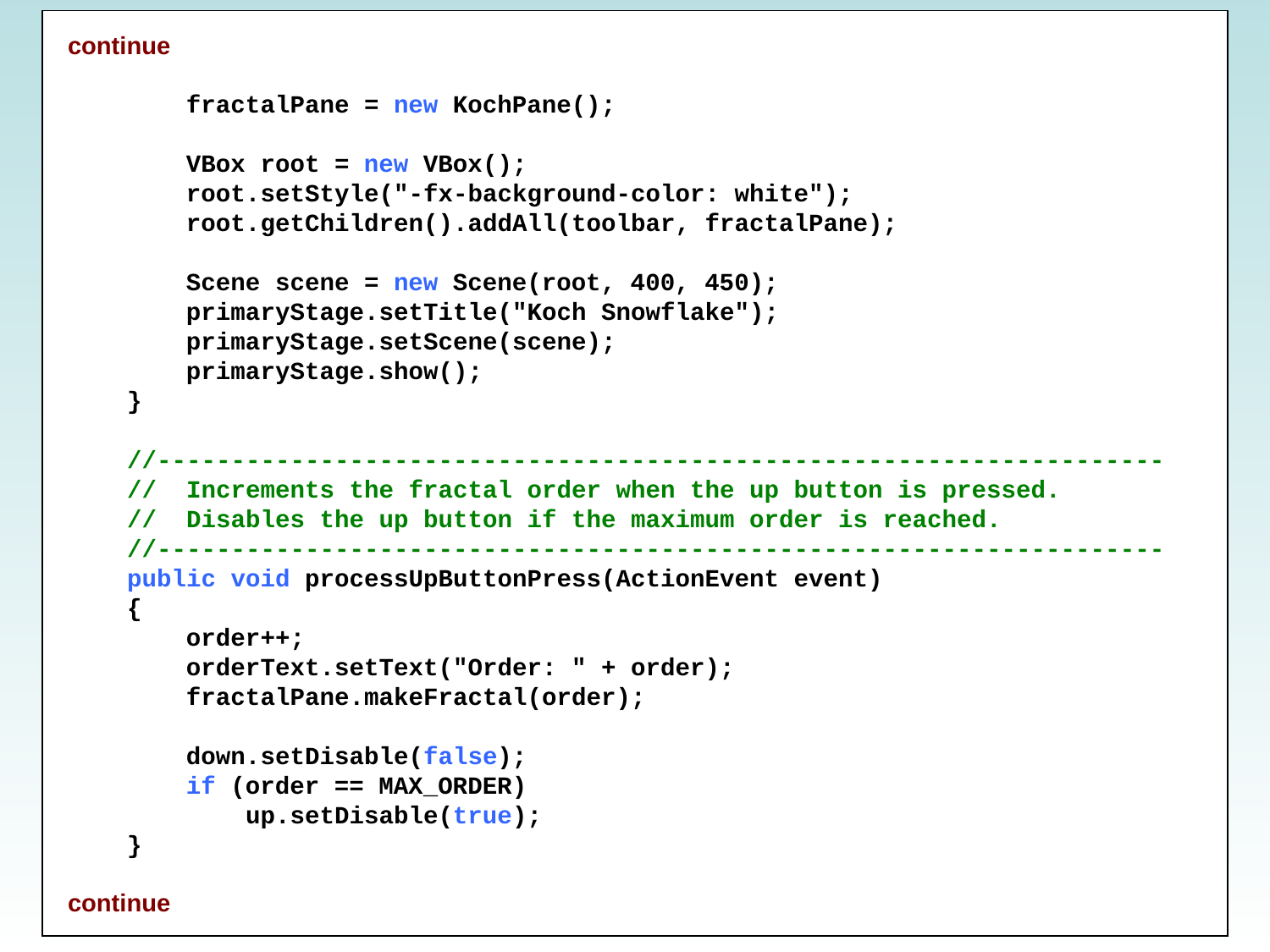

continue

        fractalPane = new KochPane();

        VBox root = new VBox();
        root.setStyle("-fx-background-color: white");
        root.getChildren().addAll(toolbar, fractalPane);

        Scene scene = new Scene(root, 400, 450);
        primaryStage.setTitle("Koch Snowflake");
        primaryStage.setScene(scene);
        primaryStage.show();
    }

    //--------------------------------------------------------------------
    //  Increments the fractal order when the up button is pressed.
    //  Disables the up button if the maximum order is reached.
    //--------------------------------------------------------------------
    public void processUpButtonPress(ActionEvent event)
    {
        order++;
        orderText.setText("Order: " + order);
        fractalPane.makeFractal(order);

        down.setDisable(false);
        if (order == MAX_ORDER)
            up.setDisable(true);
    }

continue
Copyright © 2017 Pearson Education, Inc.